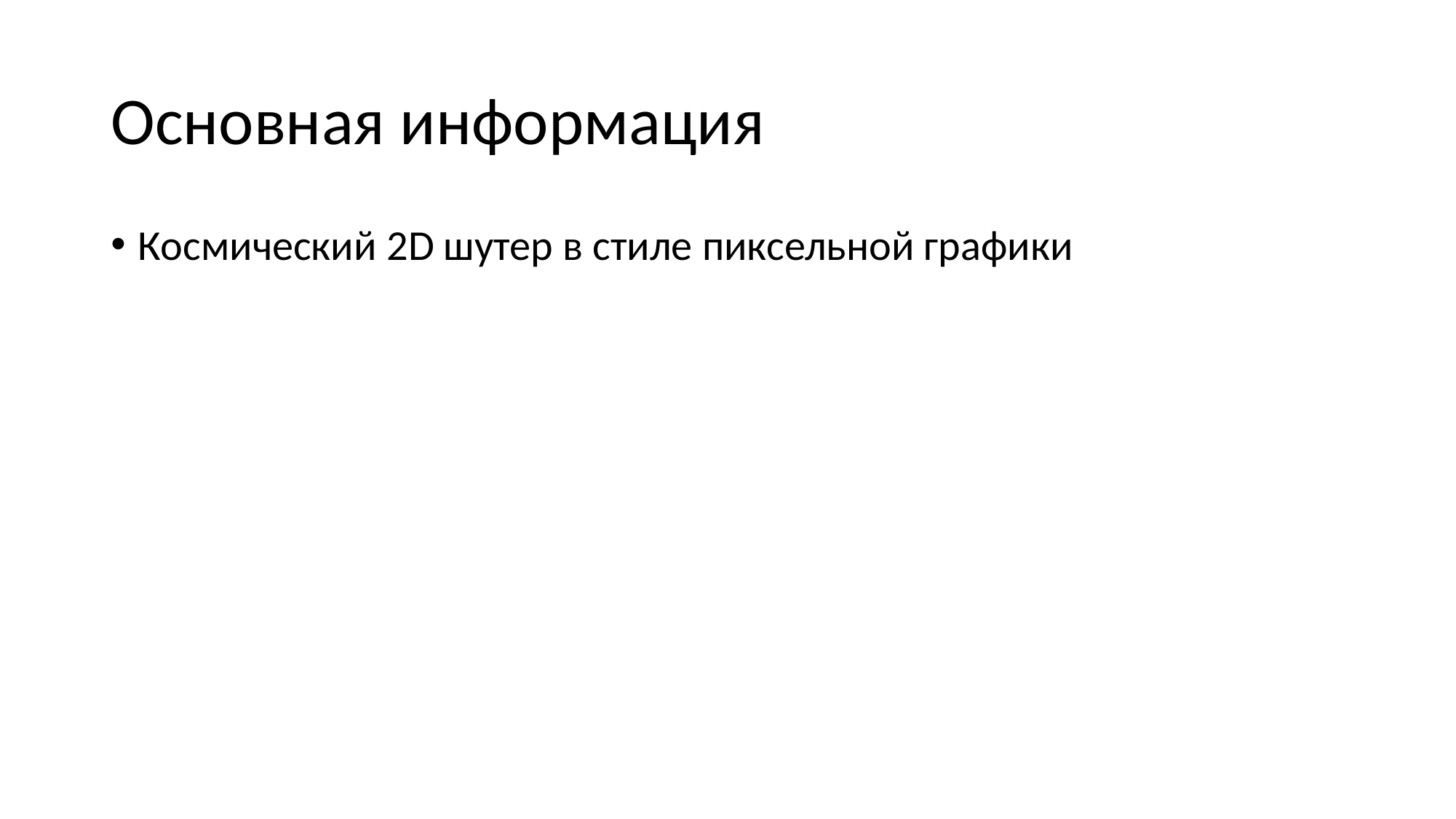

# Основная информация
Космический 2D шутер в стиле пиксельной графики